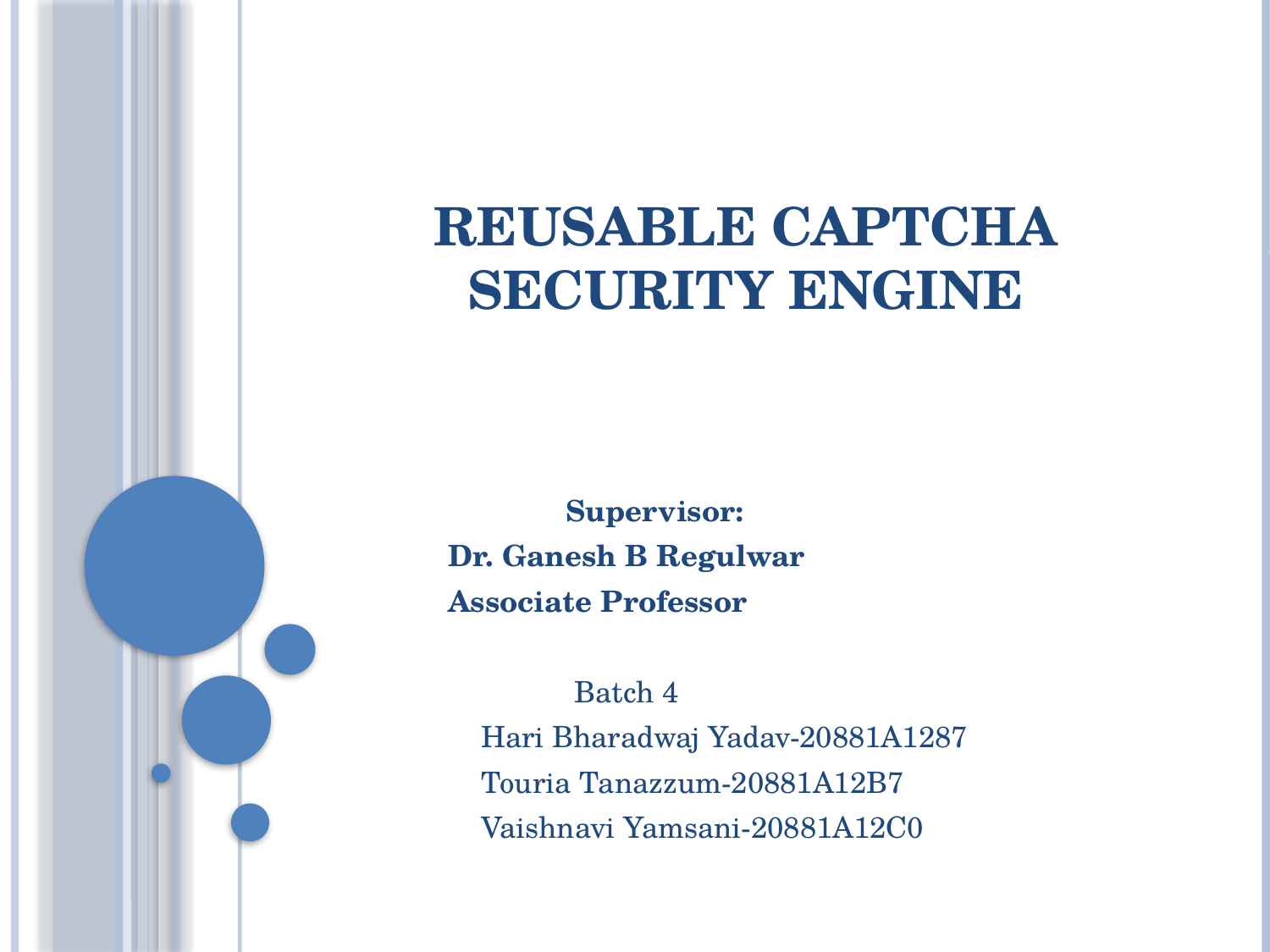

# REUSABLE CAPTCHA SECURITY ENGINE
	           		Supervisor:
 			Dr. Ganesh B Regulwar
			Associate Professor

		      	 Batch 4
		    Hari Bharadwaj Yadav-20881A1287
		    Touria Tanazzum-20881A12B7
		    Vaishnavi Yamsani-20881A12C0